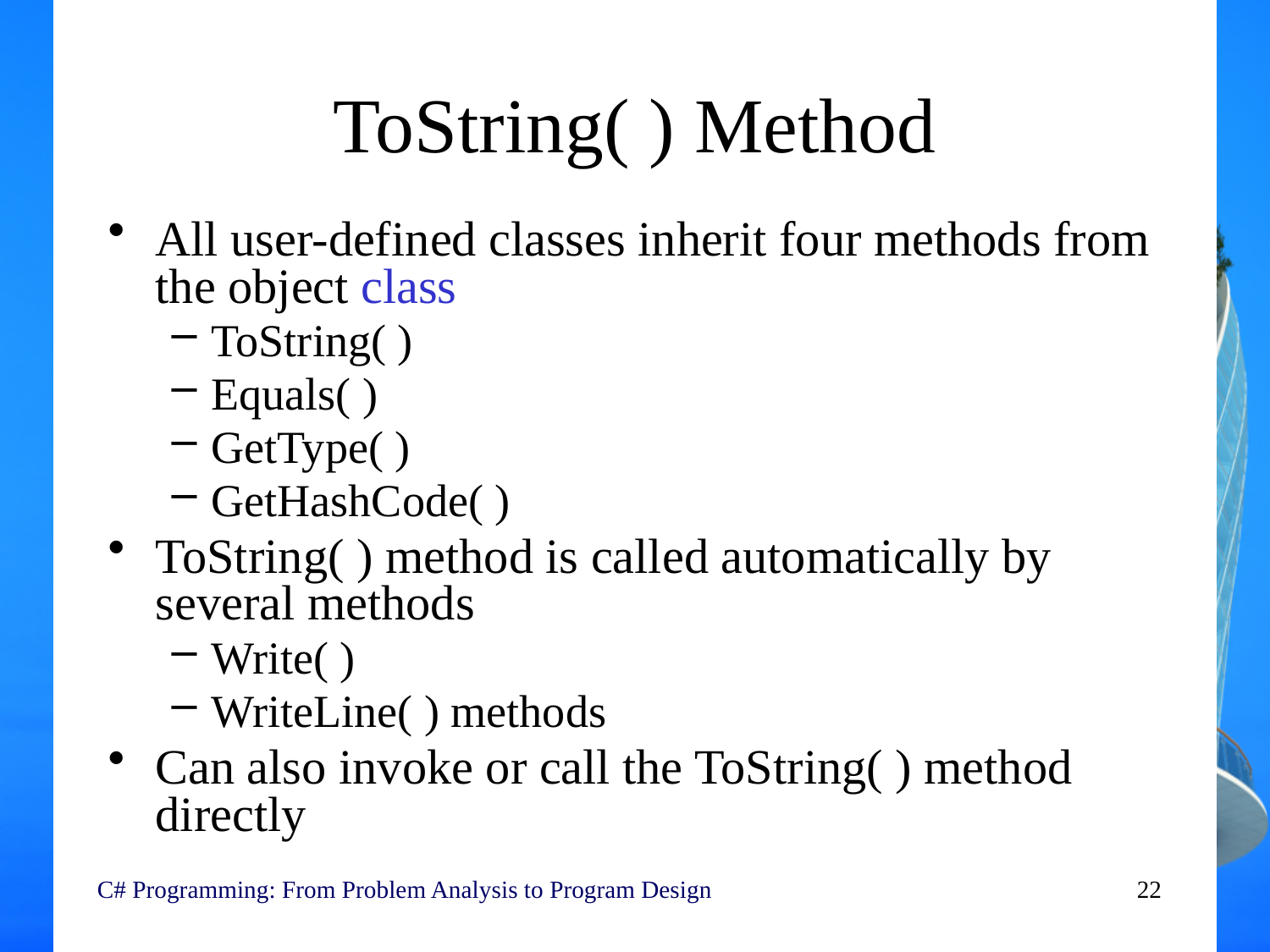

# ToString( ) Method
All user-defined classes inherit four methods from the object class
ToString( )
Equals( )
GetType( )
GetHashCode( )
ToString( ) method is called automatically by several methods
Write( )
WriteLine( ) methods
Can also invoke or call the ToString( ) method directly
C# Programming: From Problem Analysis to Program Design

22